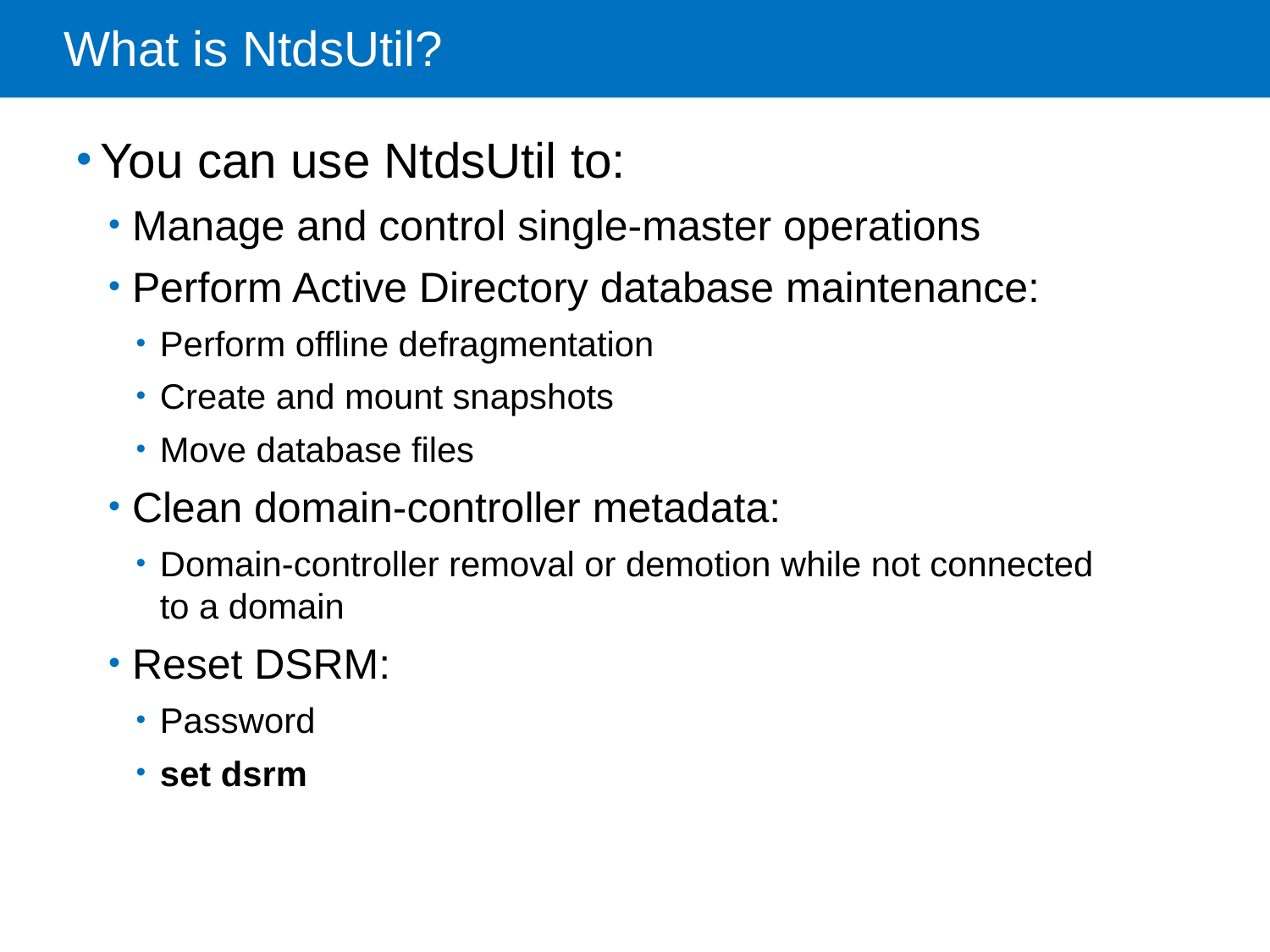

# What is NtdsUtil?
You can use NtdsUtil to:
Manage and control single-master operations
Perform Active Directory database maintenance:
Perform offline defragmentation
Create and mount snapshots
Move database files
Clean domain-controller metadata:
Domain-controller removal or demotion while not connected to a domain
Reset DSRM:
Password
set dsrm